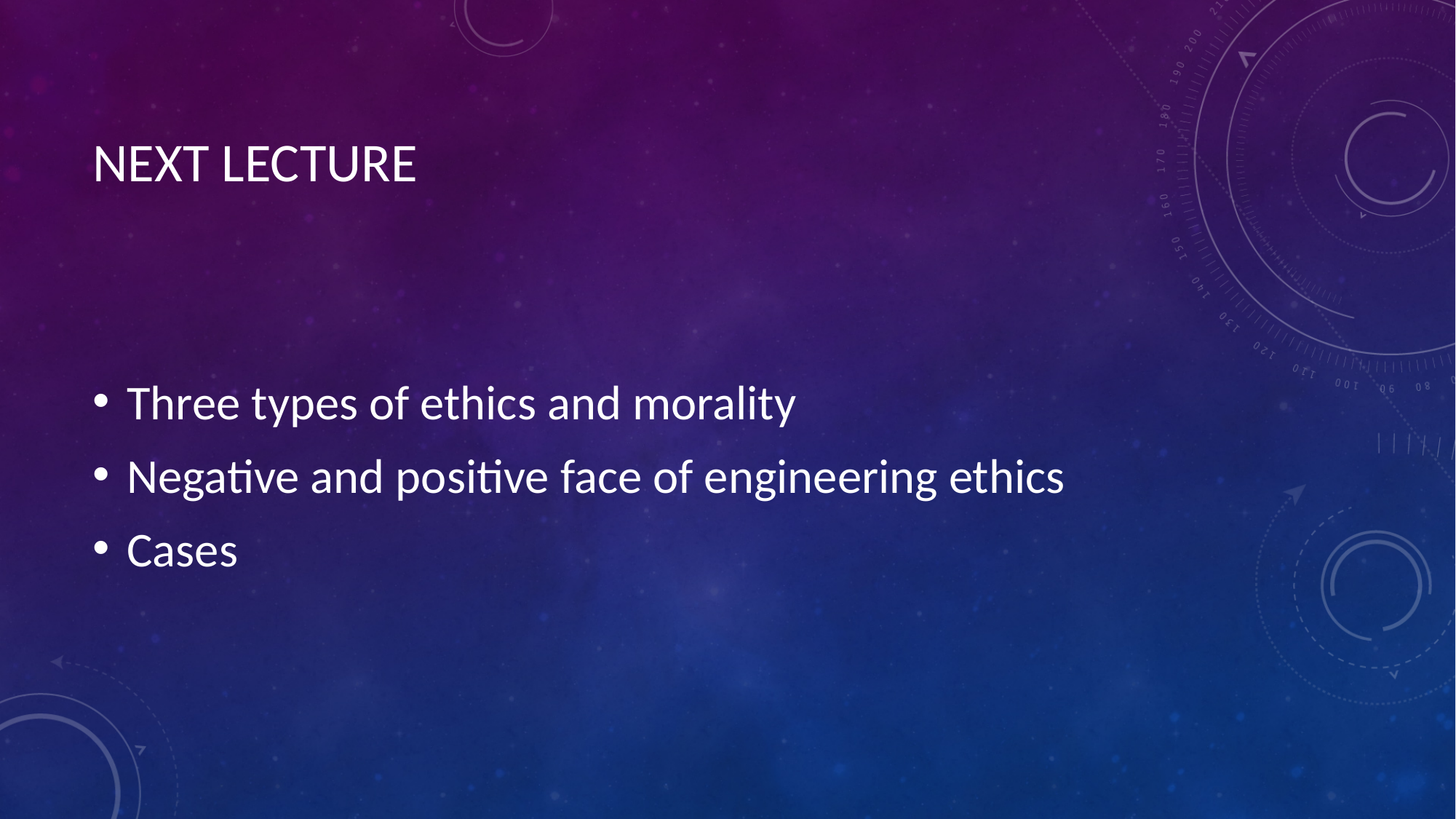

# Next lecture
Three types of ethics and morality
Negative and positive face of engineering ethics
Cases